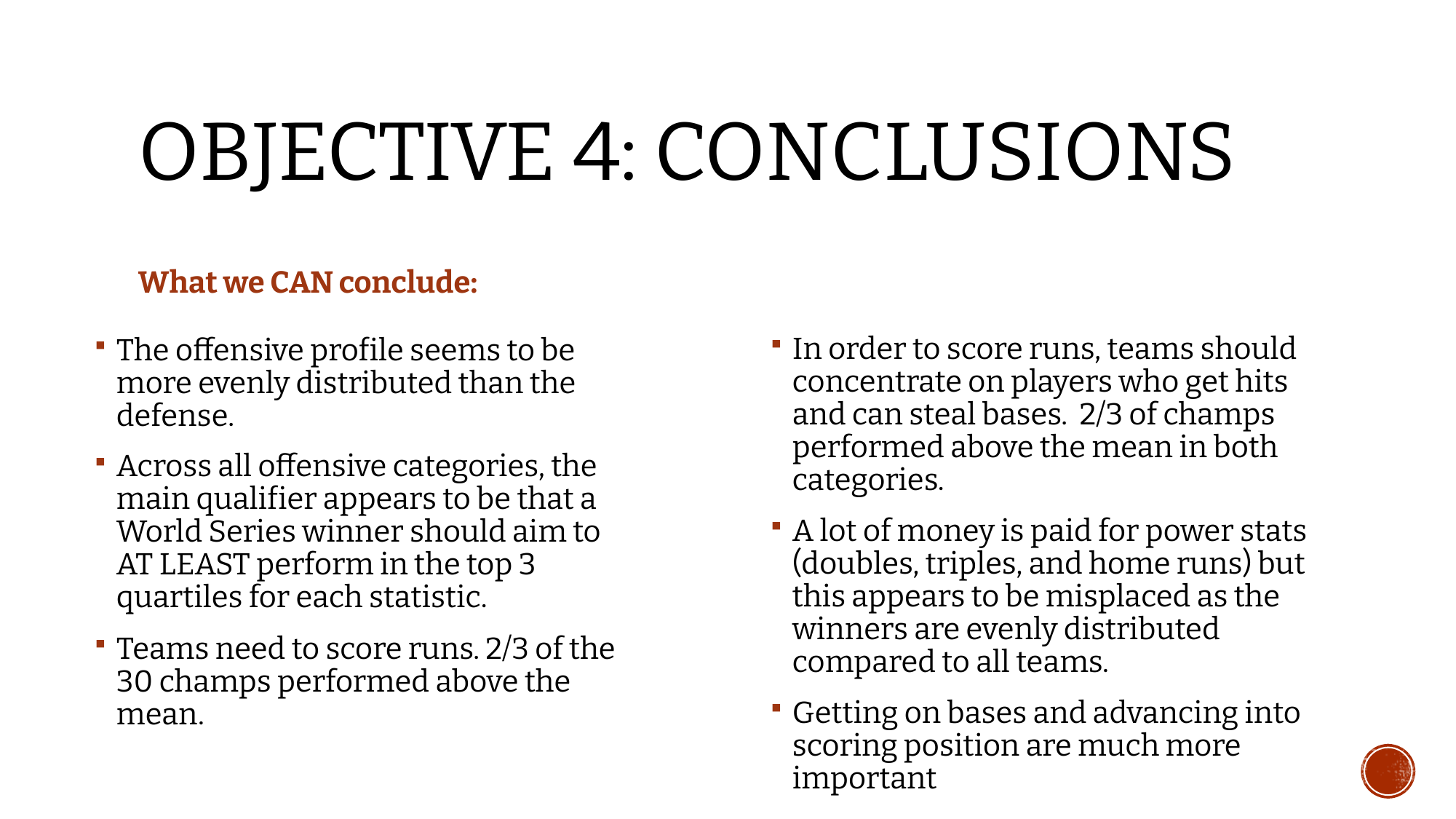

# Objective 4: conclusions
What we CAN conclude:

In order to score runs, teams should concentrate on players who get hits and can steal bases.  2/3 of champs performed above the mean in both categories.
A lot of money is paid for power stats (doubles, triples, and home runs) but this appears to be misplaced as the winners are evenly distributed compared to all teams.
Getting on bases and advancing into scoring position are much more important

The offensive profile seems to be more evenly distributed than the defense.
Across all offensive categories, the main qualifier appears to be that a World Series winner should aim to AT LEAST perform in the top 3 quartiles for each statistic.
Teams need to score runs. 2/3 of the 30 champs performed above the mean.